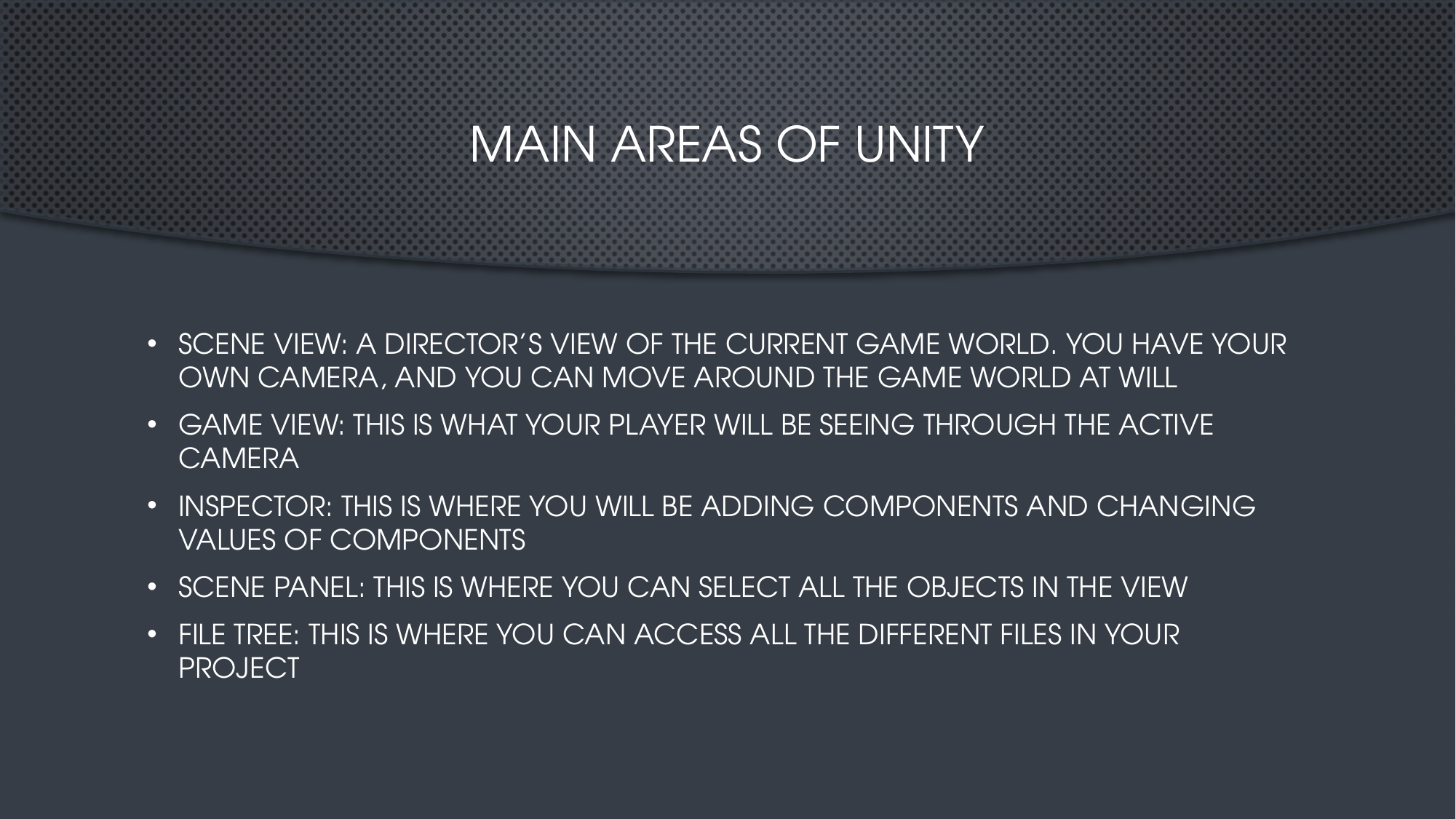

# Main areas of Unity
Scene View: A director’s view of the current game world. You have your own camera, and you can move around the game world at will
Game View: This is what your player will be seeing through the active camera
Inspector: This is where you will be adding components and changing values of components
Scene Panel: This is where you can select all the objects in the view
File Tree: this is where you can access all the different files in your project